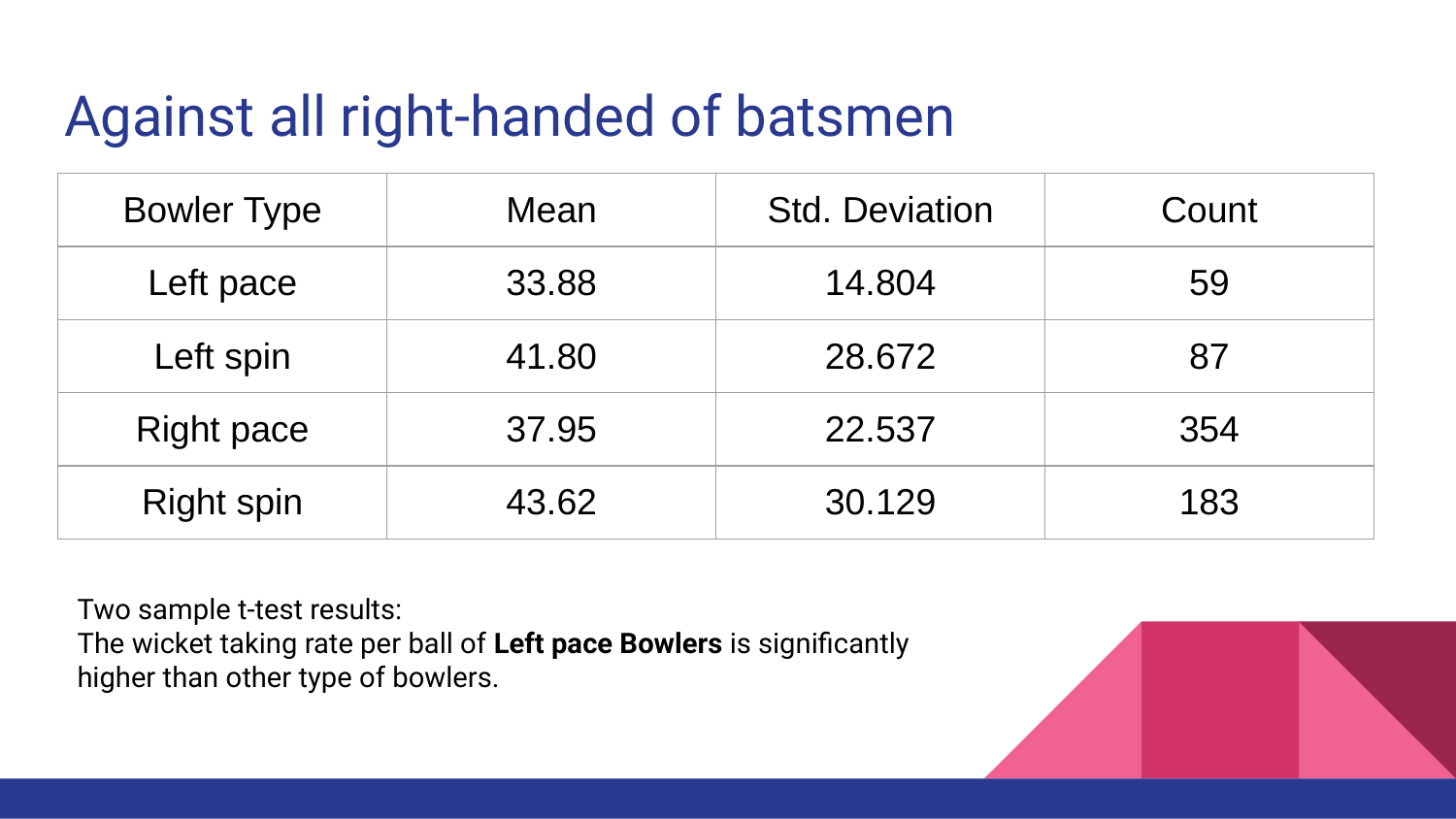

# Against all right-handed of batsmen
| Bowler Type | Mean | Std. Deviation | Count |
| --- | --- | --- | --- |
| Left pace | 33.88 | 14.804 | 59 |
| Left spin | 41.80 | 28.672 | 87 |
| Right pace | 37.95 | 22.537 | 354 |
| Right spin | 43.62 | 30.129 | 183 |
Two sample t-test results:
The wicket taking rate per ball of Left pace Bowlers is significantly higher than other type of bowlers.